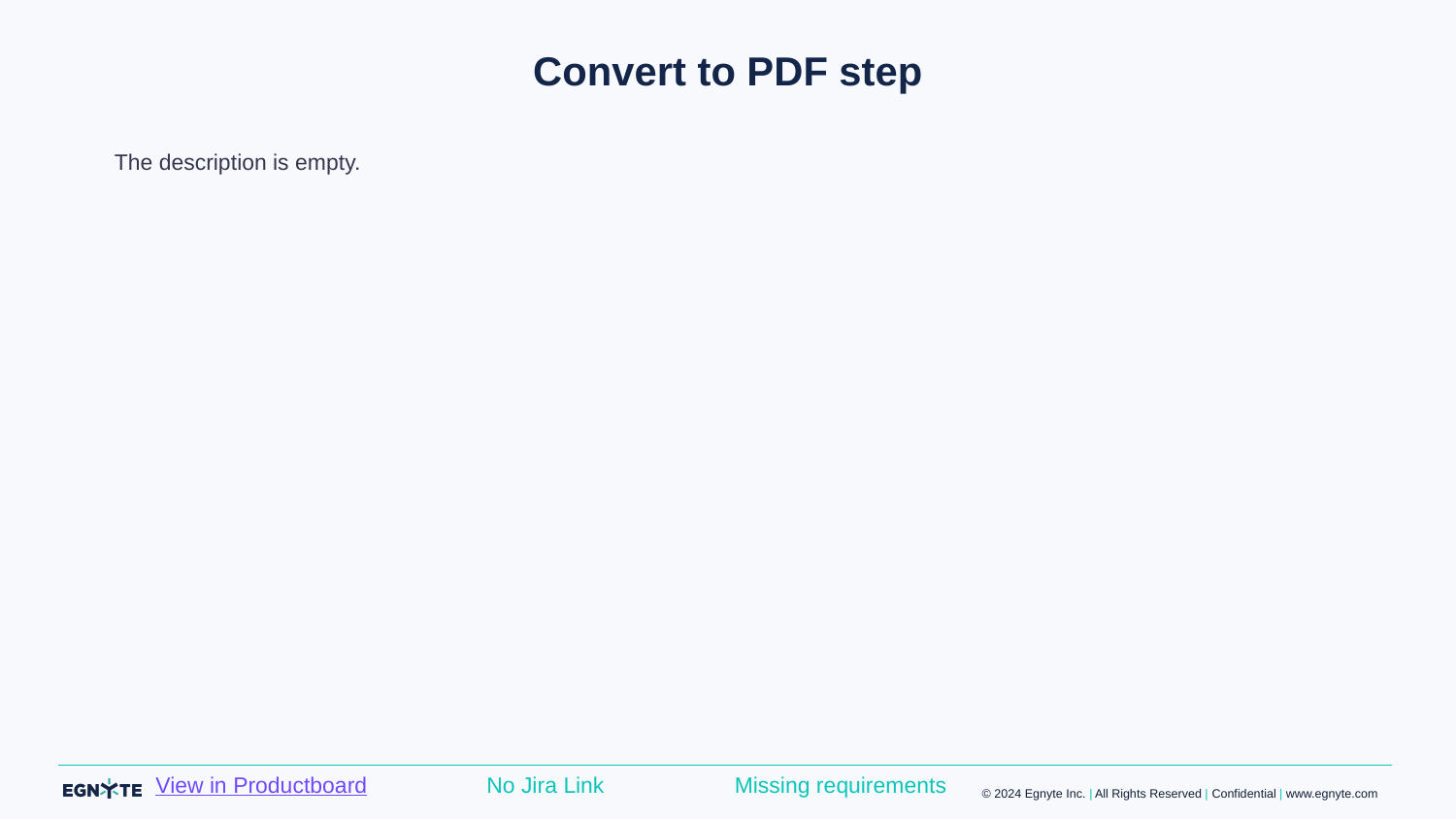

# Convert to PDF step

The description is empty.
Missing requirements
No Jira Link
View in Productboard